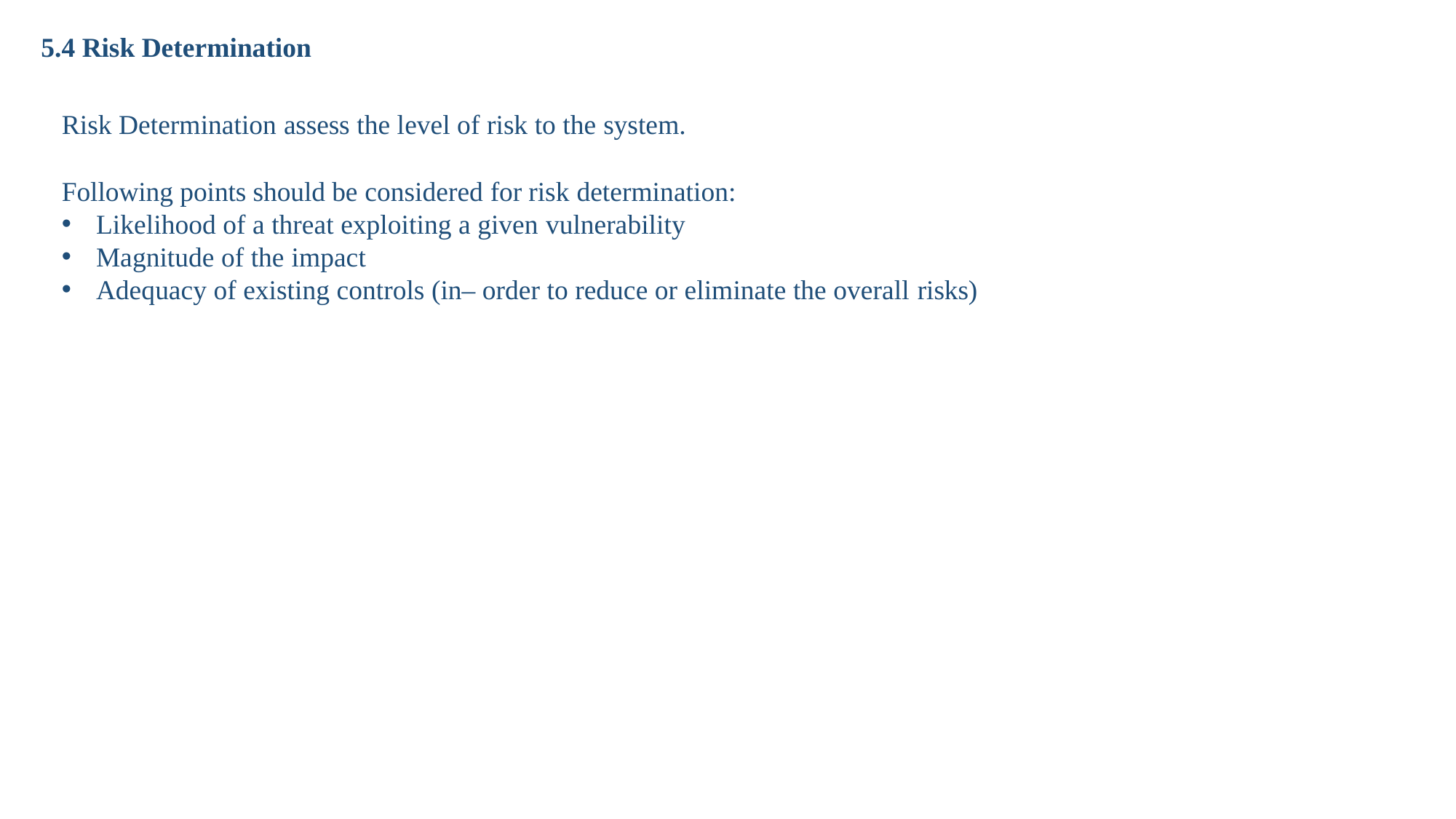

# 5.4 Risk Determination
Risk Determination assess the level of risk to the system.

Following points should be considered for risk determination:
Likelihood of a threat exploiting a given vulnerability
Magnitude of the impact
Adequacy of existing controls (in– order to reduce or eliminate the overall risks)